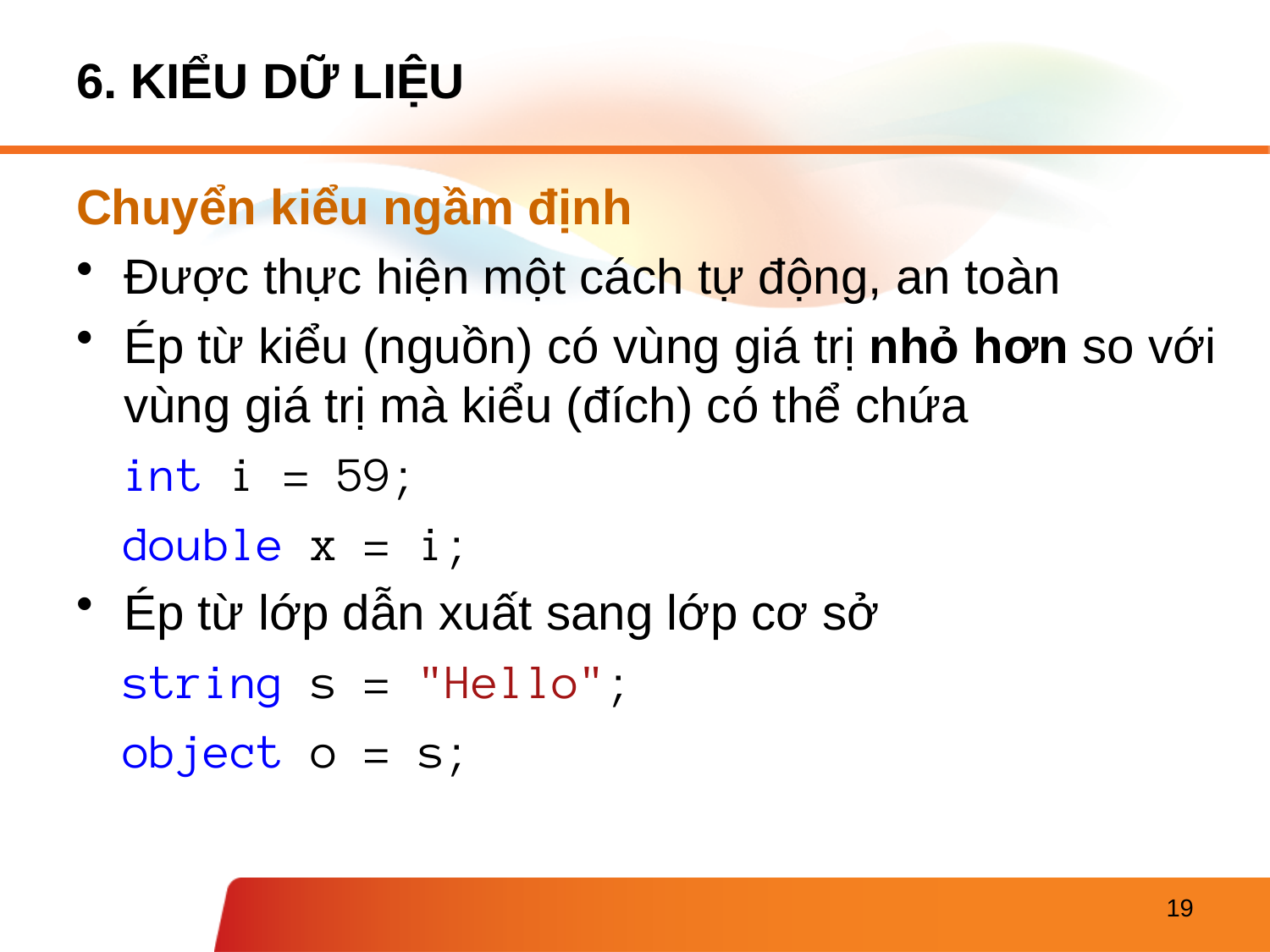

# 6. KIỂU DỮ LIỆU
Chuyển kiểu ngầm định
Được thực hiện một cách tự động, an toàn
Ép từ kiểu (nguồn) có vùng giá trị nhỏ hơn so với vùng giá trị mà kiểu (đích) có thể chứa
int i = 59;
double x = i;
Ép từ lớp dẫn xuất sang lớp cơ sở
string s = "Hello";
object o = s;
19